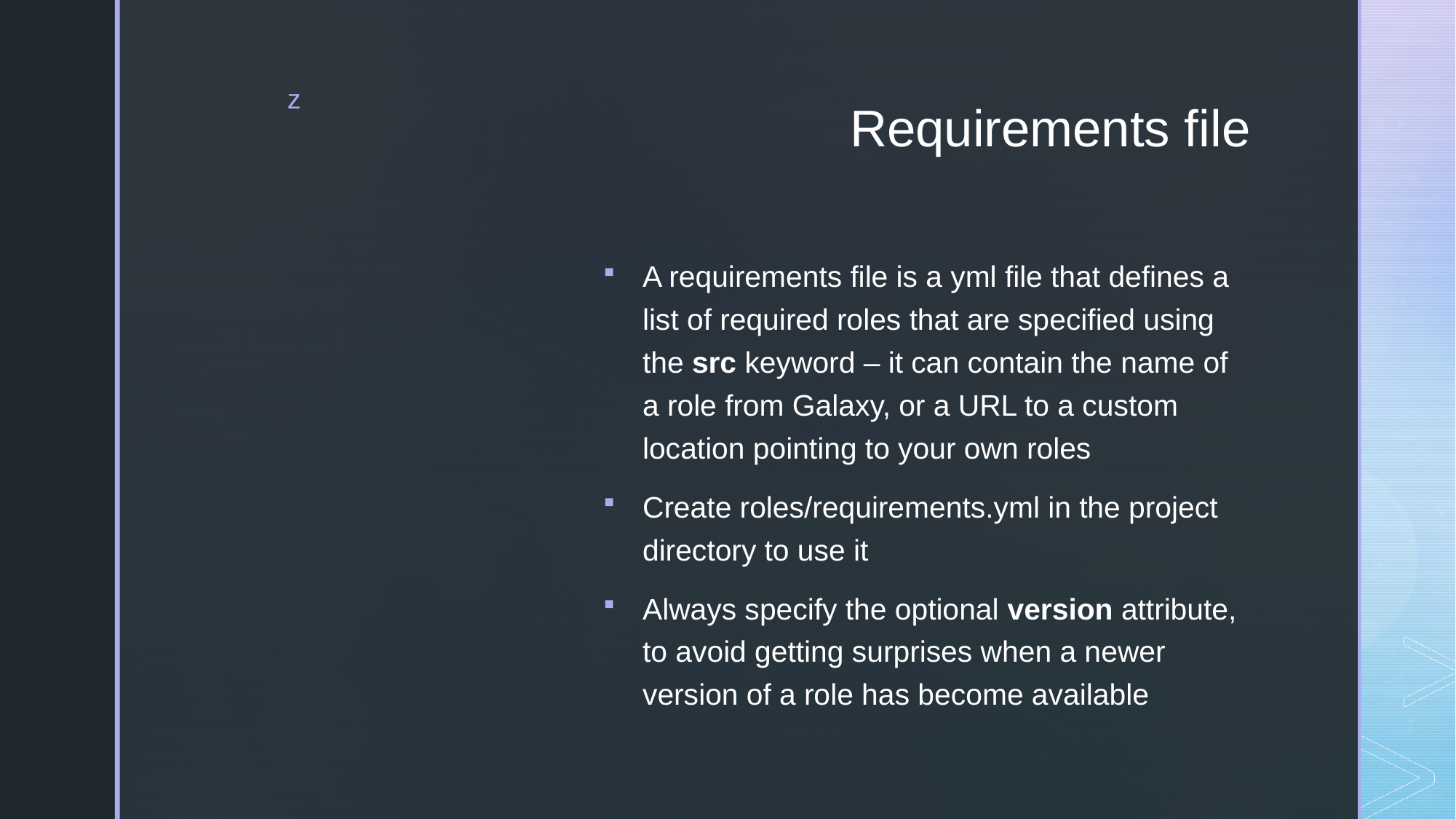

# Requirements file
A requirements file is a yml file that defines a list of required roles that are specified using the src keyword – it can contain the name of a role from Galaxy, or a URL to a custom location pointing to your own roles
Create roles/requirements.yml in the project directory to use it
Always specify the optional version attribute, to avoid getting surprises when a newer version of a role has become available